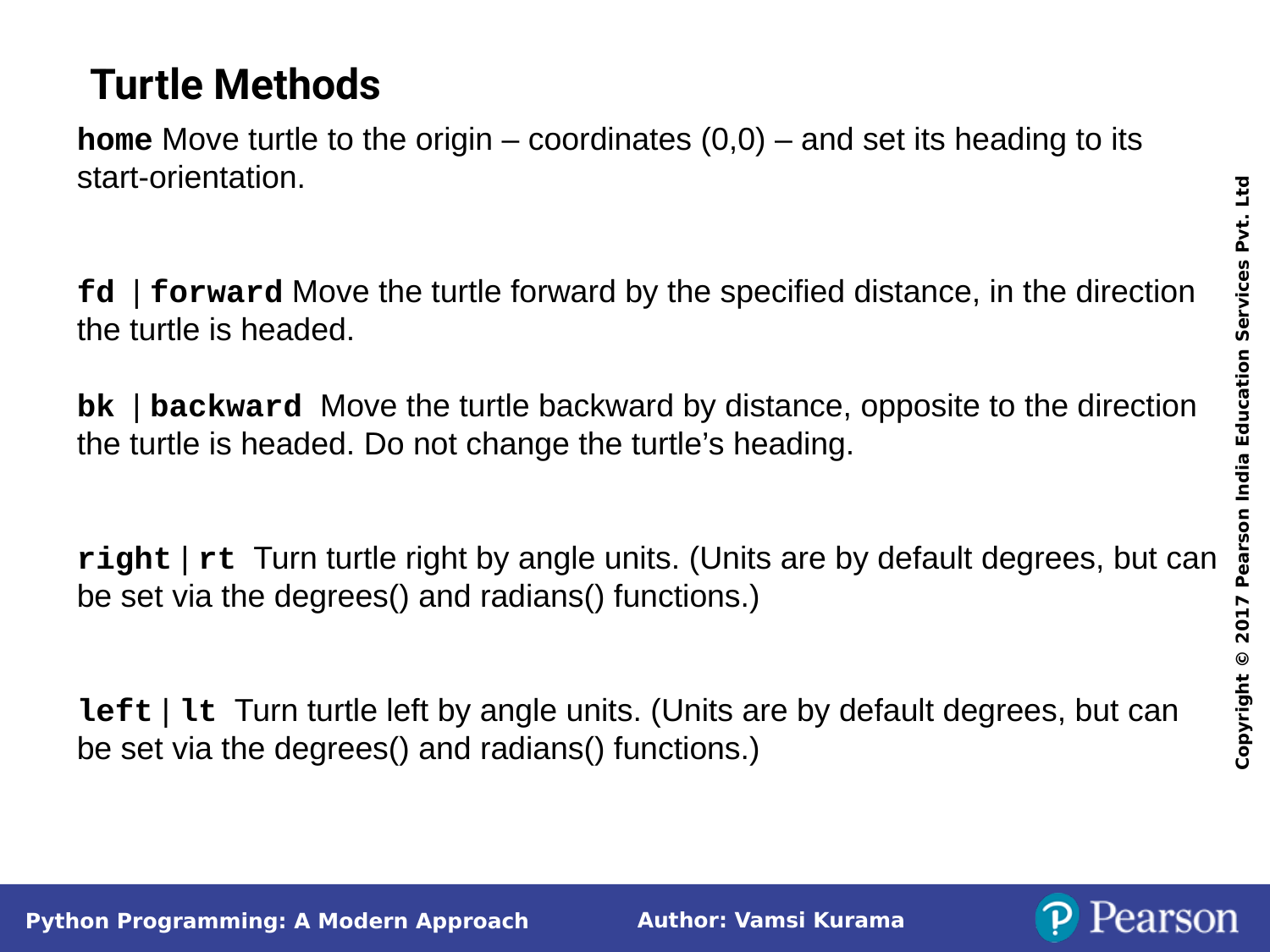

Turtle Methods

home Move turtle to the origin – coordinates (0,0) – and set its heading to its start-orientation.

fd  | forward Move the turtle forward by the specified distance, in the direction the turtle is headed.

bk  | backward  Move the turtle backward by distance, opposite to the direction the turtle is headed. Do not change the turtle’s heading.

right | rt  Turn turtle right by angle units. (Units are by default degrees, but can be set via the degrees() and radians() functions.)

left | lt  Turn turtle left by angle units. (Units are by default degrees, but can be set via the degrees() and radians() functions.)